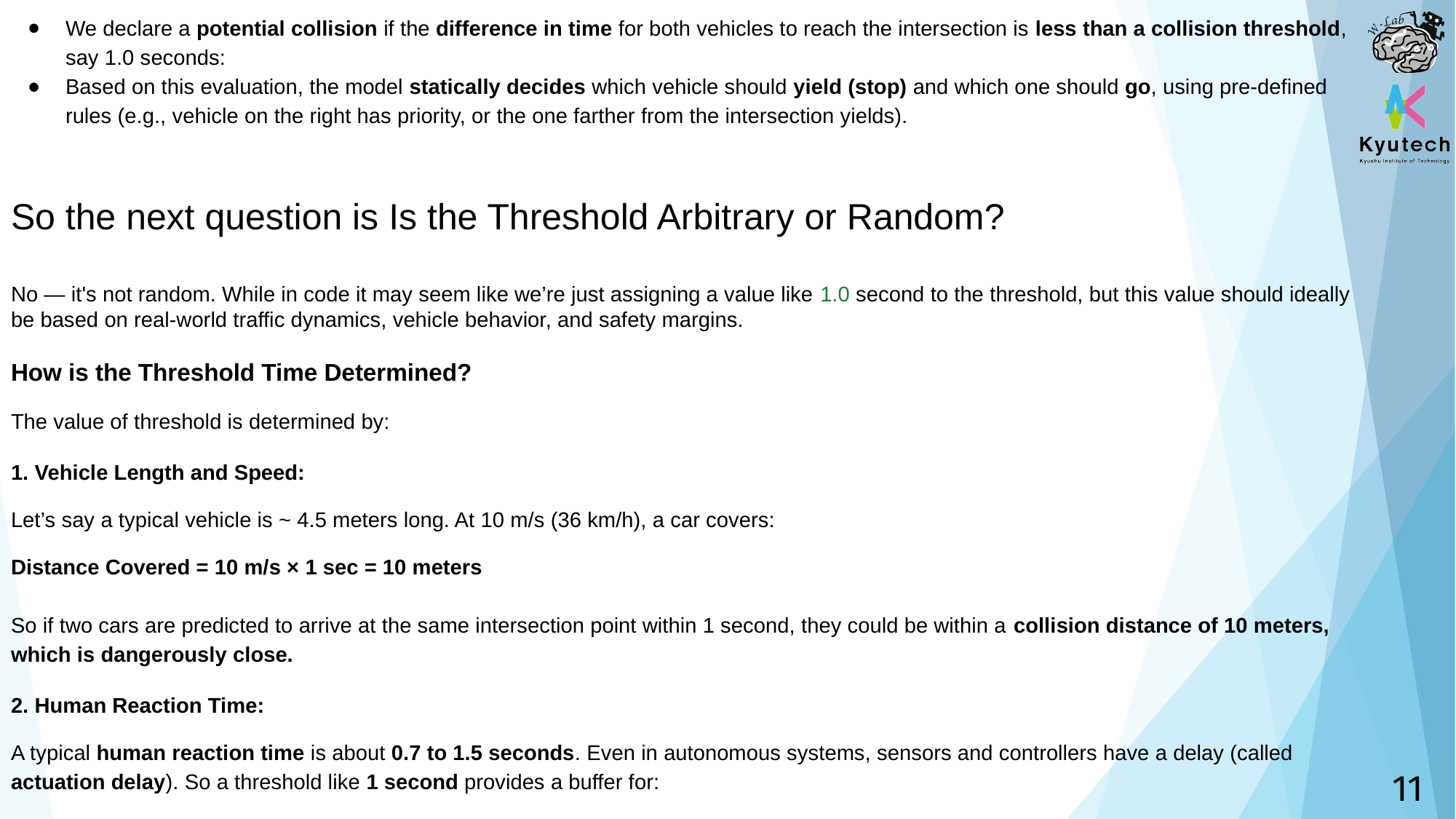

We declare a potential collision if the difference in time for both vehicles to reach the intersection is less than a collision threshold, say 1.0 seconds:
Based on this evaluation, the model statically decides which vehicle should yield (stop) and which one should go, using pre-defined rules (e.g., vehicle on the right has priority, or the one farther from the intersection yields).

So the next question is Is the Threshold Arbitrary or Random?

No — it's not random. While in code it may seem like we’re just assigning a value like 1.0 second to the threshold, but this value should ideally be based on real-world traffic dynamics, vehicle behavior, and safety margins.

How is the Threshold Time Determined?
The value of threshold is determined by:
1. Vehicle Length and Speed:
Let’s say a typical vehicle is ~ 4.5 meters long. At 10 m/s (36 km/h), a car covers:
Distance Covered = 10 m/s × 1 sec = 10 meters

So if two cars are predicted to arrive at the same intersection point within 1 second, they could be within a collision distance of 10 meters, which is dangerously close.
2. Human Reaction Time:
A typical human reaction time is about 0.7 to 1.5 seconds. Even in autonomous systems, sensors and controllers have a delay (called actuation delay). So a threshold like 1 second provides a buffer for:

11